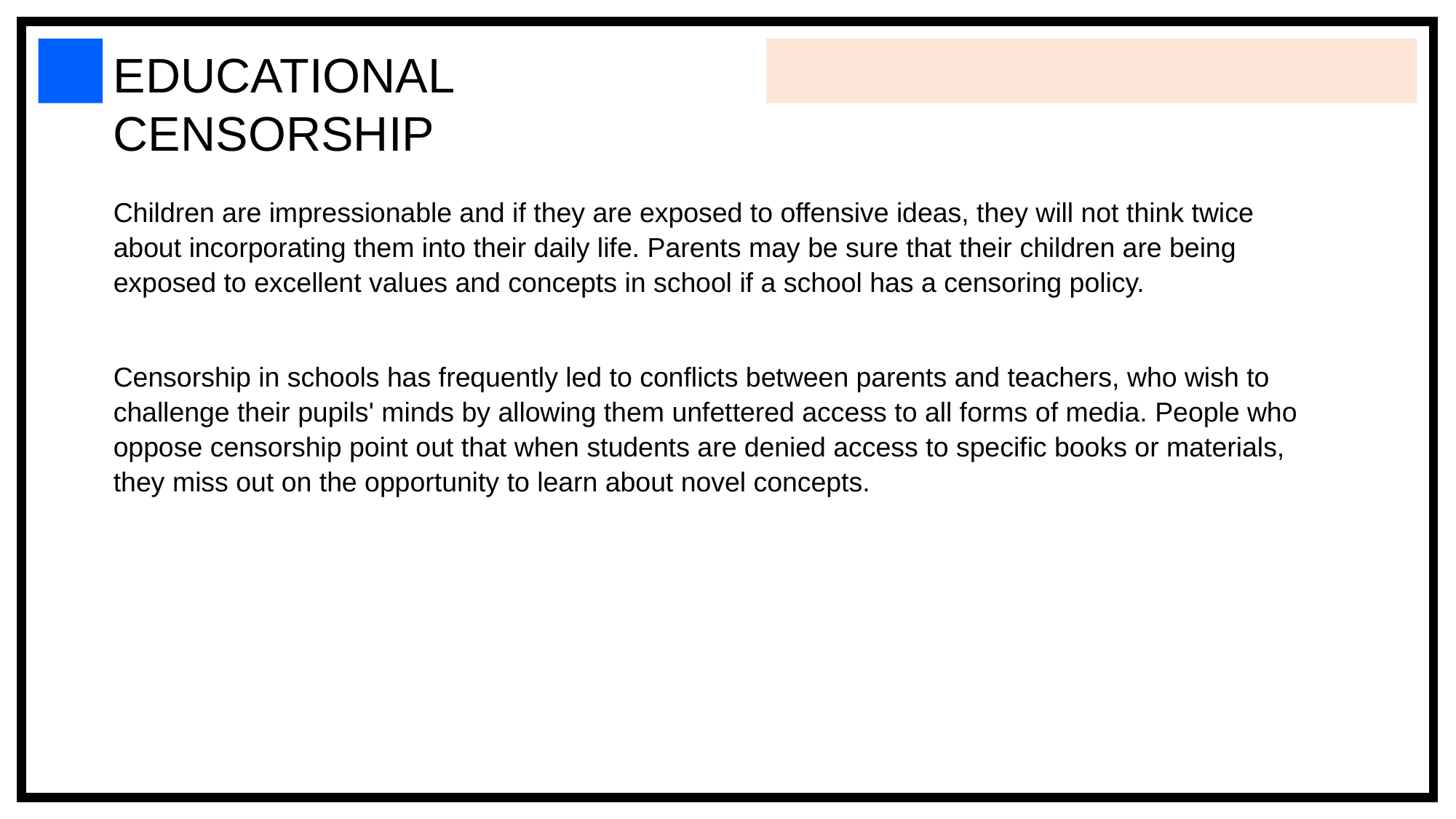

EDUCATIONAL CENSORSHIP

Children are impressionable and if they are exposed to offensive ideas, they will not think twice about incorporating them into their daily life. Parents may be sure that their children are being exposed to excellent values and concepts in school if a school has a censoring policy.

Censorship in schools has frequently led to conflicts between parents and teachers, who wish to challenge their pupils' minds by allowing them unfettered access to all forms of media. People who oppose censorship point out that when students are denied access to specific books or materials, they miss out on the opportunity to learn about novel concepts.